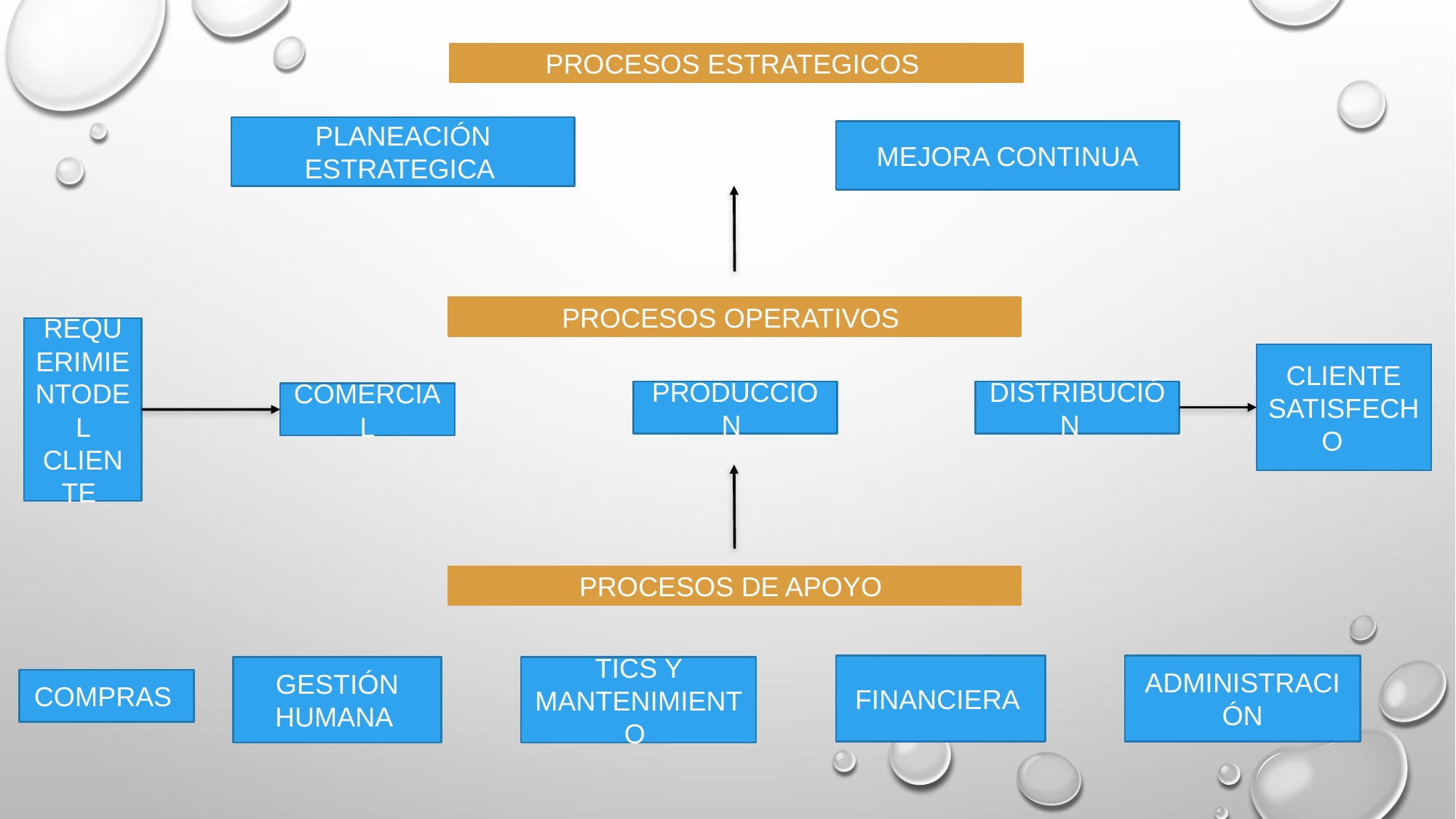

PROCESOS ESTRATEGICOS
PLANEACIÓN ESTRATEGICA
MEJORA CONTINUA
PROCESOS OPERATIVOS
REQUERIMIENTODEL CLIENTE
CLIENTE SATISFECHO
PRODUCCION
DISTRIBUCIÓN
COMERCIAL
PROCESOS DE APOYO
FINANCIERA
ADMINISTRACIÓN
GESTIÓN HUMANA
TICS Y MANTENIMIENTO
COMPRAS